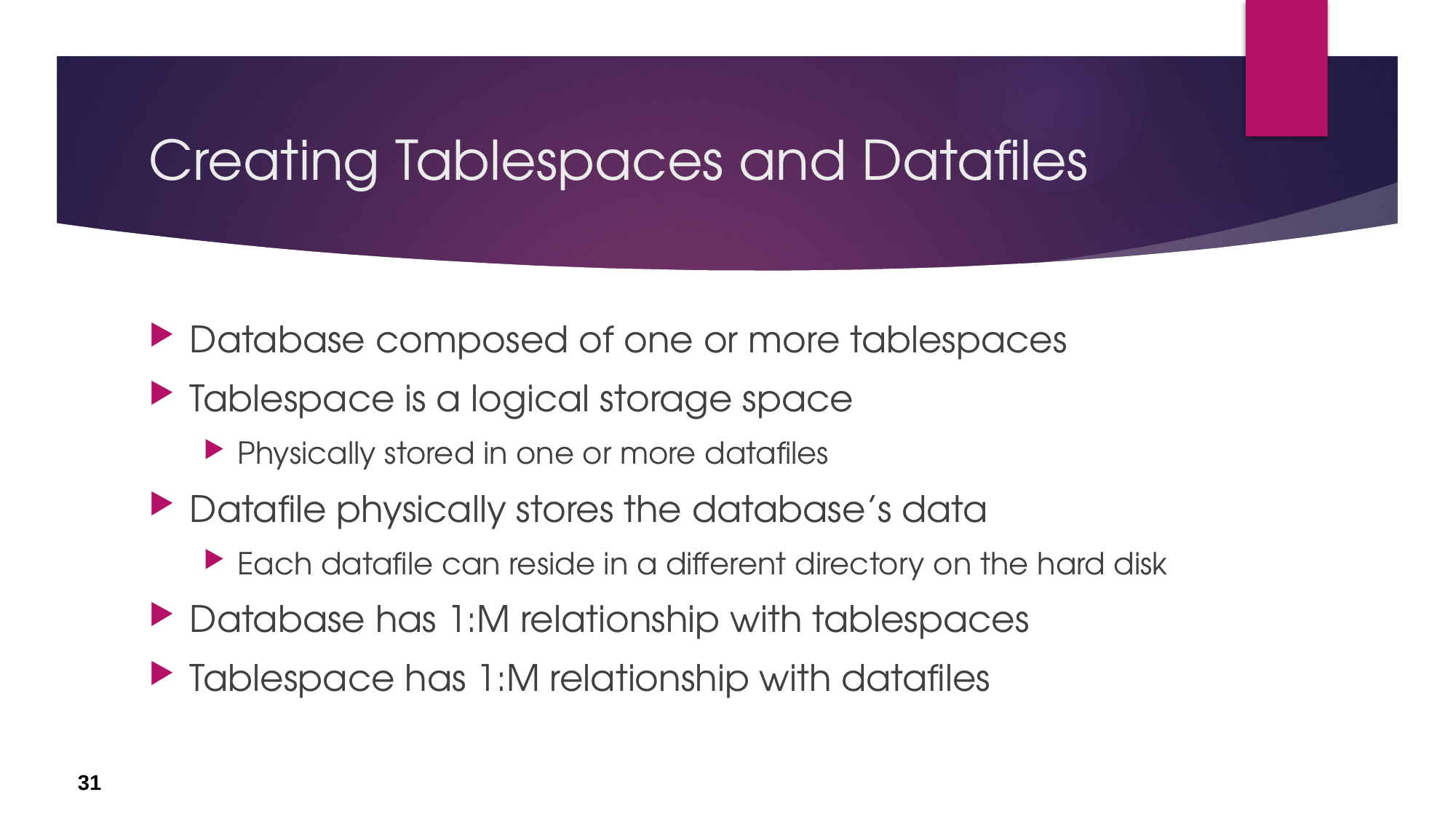

# Creating Tablespaces and Datafiles
Database composed of one or more tablespaces
Tablespace is a logical storage space
Physically stored in one or more datafiles
Datafile physically stores the database’s data
Each datafile can reside in a different directory on the hard disk
Database has 1:M relationship with tablespaces
Tablespace has 1:M relationship with datafiles
31